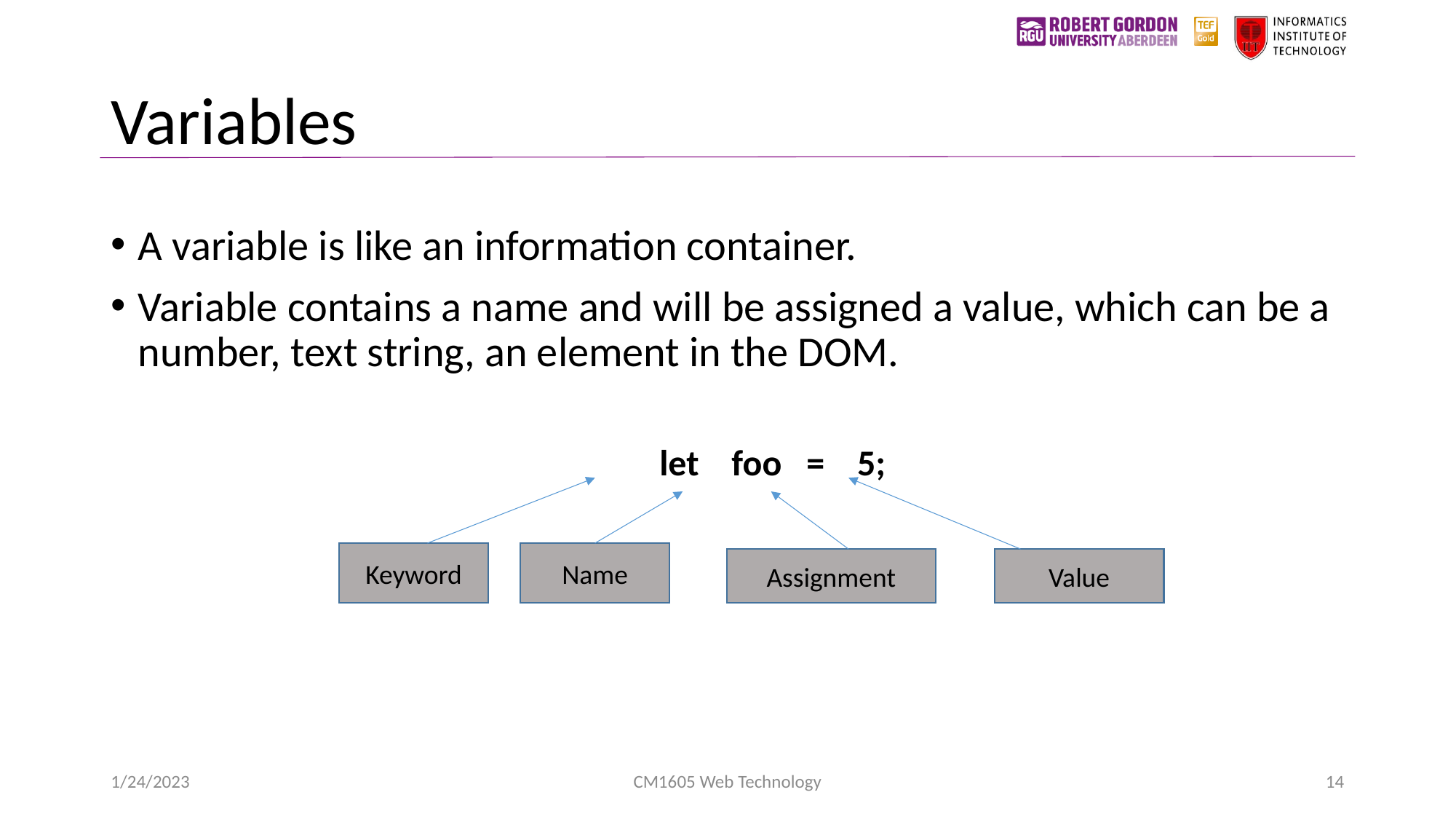

# Variables
A variable is like an information container.
Variable contains a name and will be assigned a value, which can be a number, text string, an element in the DOM.

				       let    foo   =    5;

Value
Keyword
Name
Assignment
1/24/2023
CM1605 Web Technology
14